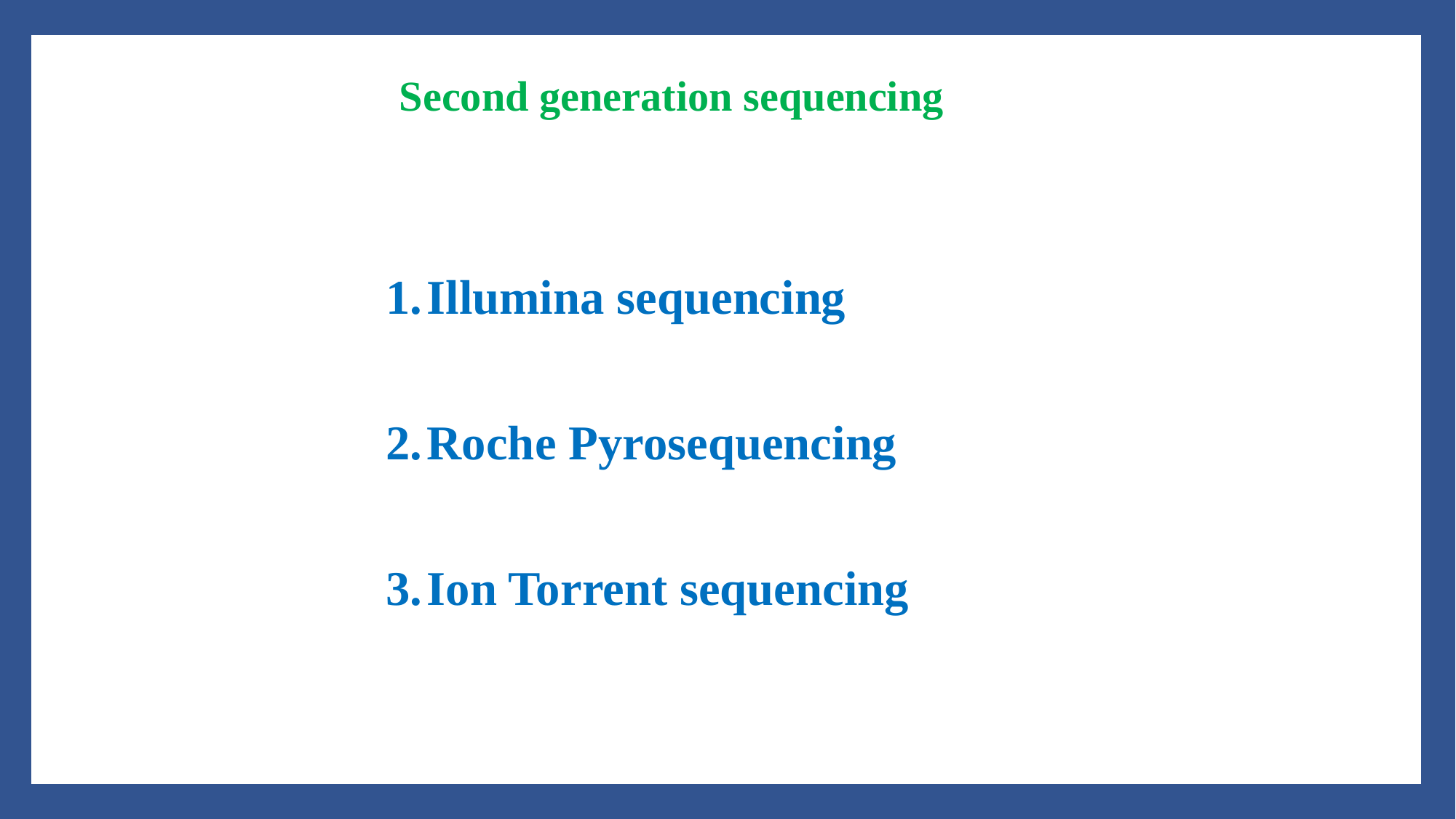

Second generation sequencing
Illumina sequencing
Roche Pyrosequencing
Ion Torrent sequencing